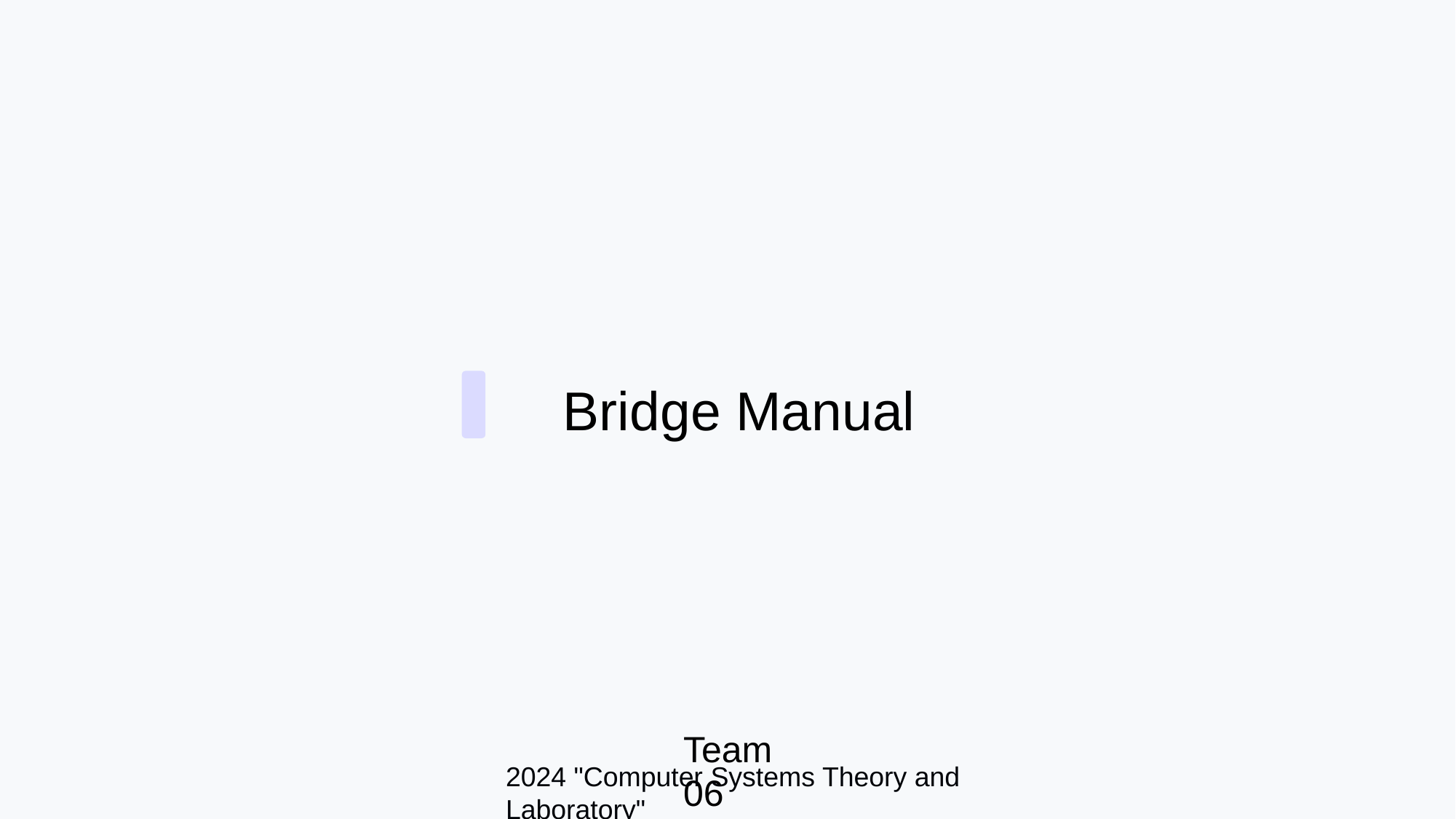

Bridge Manual
Team 06
2024 "Computer Systems Theory and Laboratory"